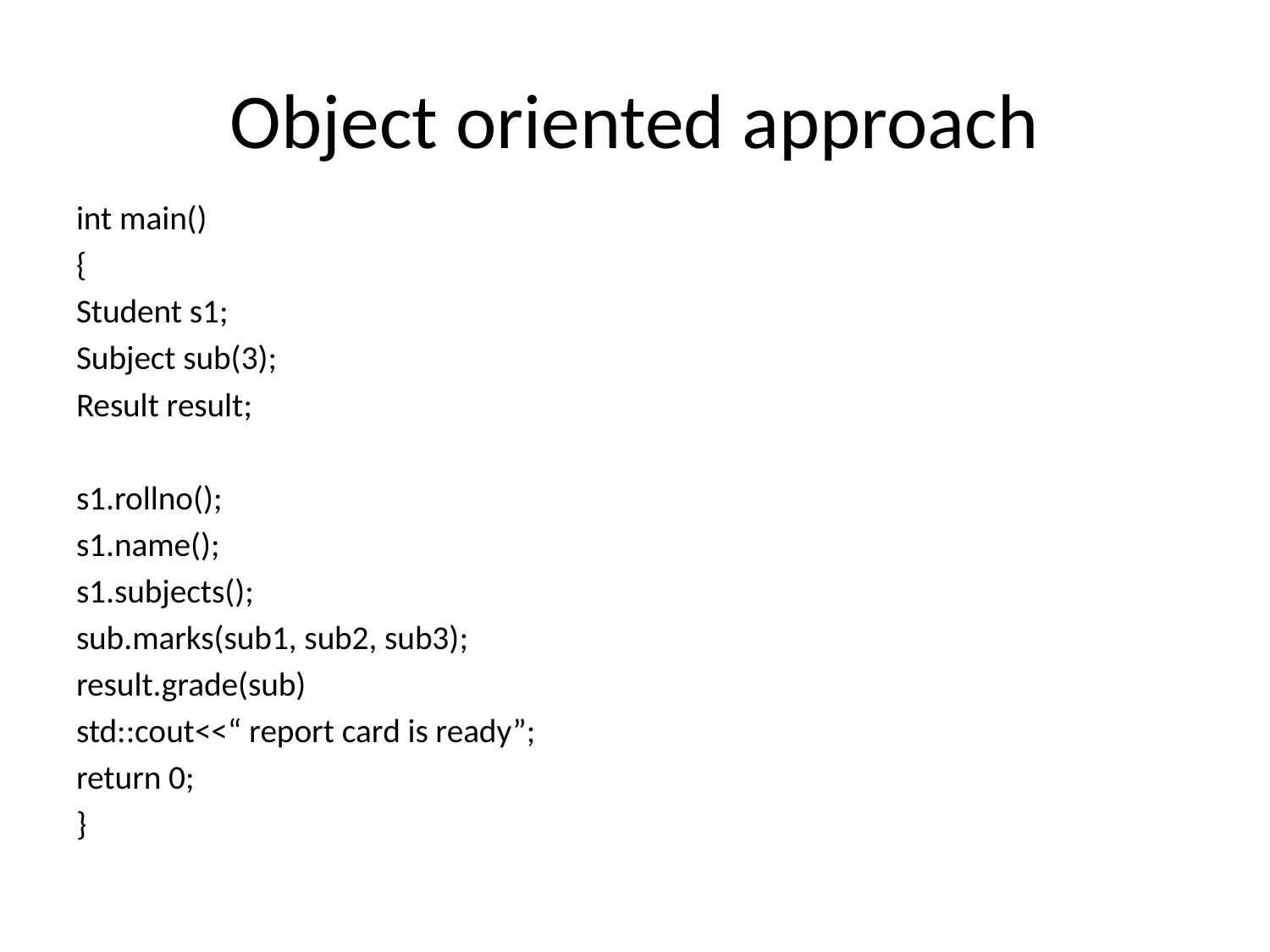

# Object oriented approach
int main()
{
Student s1;
Subject sub(3);
Result result;

s1.rollno();
s1.name();
s1.subjects();
sub.marks(sub1, sub2, sub3);
result.grade(sub)
std::cout<<“ report card is ready”;
return 0;
}